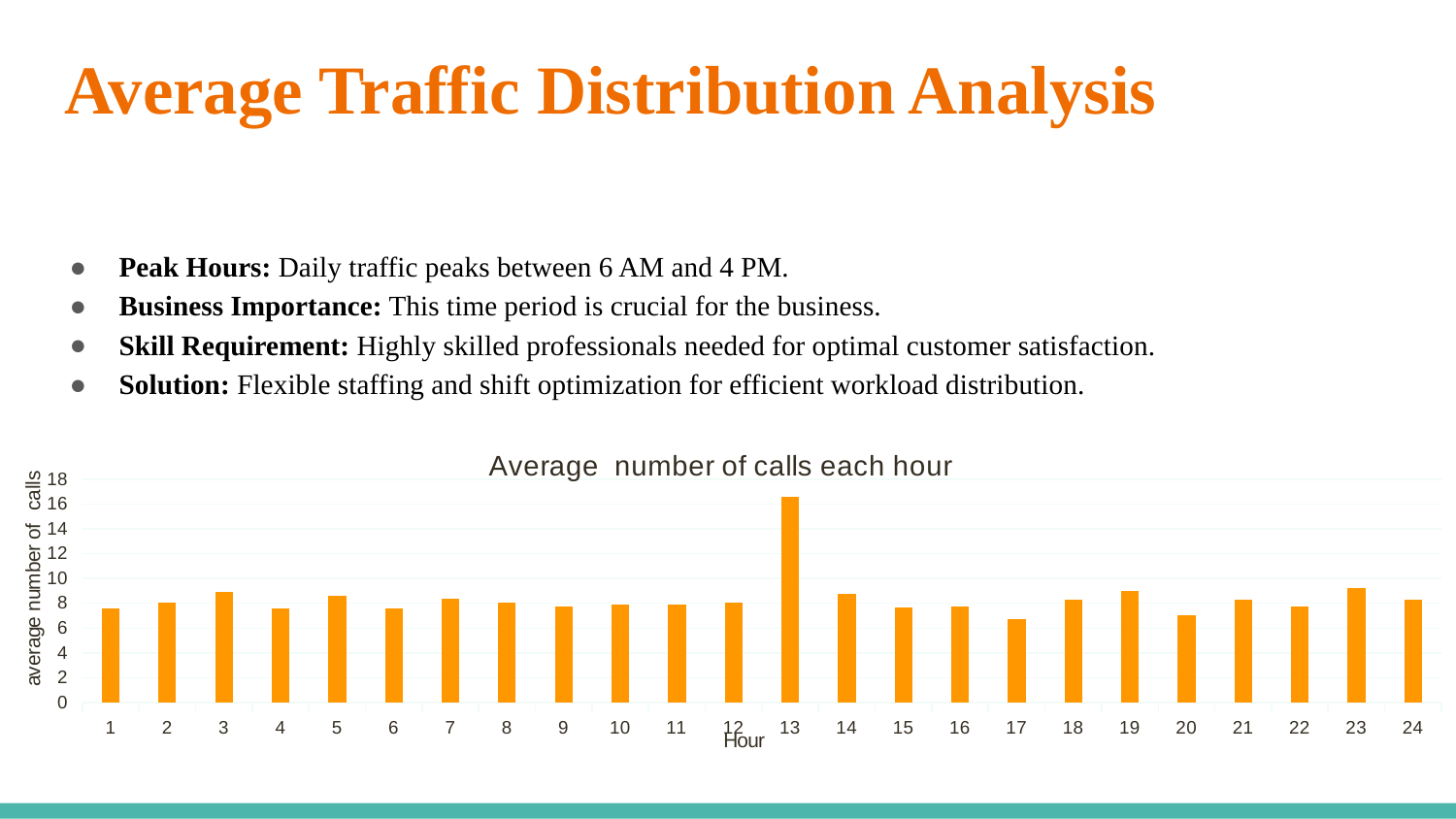

# Average Traffic Distribution Analysis
Peak Hours: Daily traffic peaks between 6 AM and 4 PM.
Business Importance: This time period is crucial for the business.
Skill Requirement: Highly skilled professionals needed for optimal customer satisfaction.
Solution: Flexible staffing and shift optimization for efficient workload distribution.

### Chart: Average  number of calls each hour

| Category |  |
|---|---|
| 1 | 7.612903225806452 |
| 2 | 8.03225806451613 |
| 3 | 8.935483870967742 |
| 4 | 7.612903225806452 |
| 5 | 8.580645161290322 |
| 6 | 7.566666666666666 |
| 7 | 8.35483870967742 |
| 8 | 8.064516129032258 |
| 9 | 7.774193548387097 |
| 10 | 7.935483870967742 |
| 11 | 7.903225806451613 |
| 12 | 8.03225806451613 |
| 13 | 16.548387096774192 |
| 14 | 8.774193548387096 |
| 15 | 7.633333333333334 |
| 16 | 7.709677419354839 |
| 17 | 6.709677419354839 |
| 18 | 8.258064516129032 |
| 19 | 8.96774193548387 |
| 20 | 7.032258064516129 |
| 21 | 8.3 |
| 22 | 7.766666666666667 |
| 23 | 9.193548387096774 |
| 24 | 8.290322580645162 |